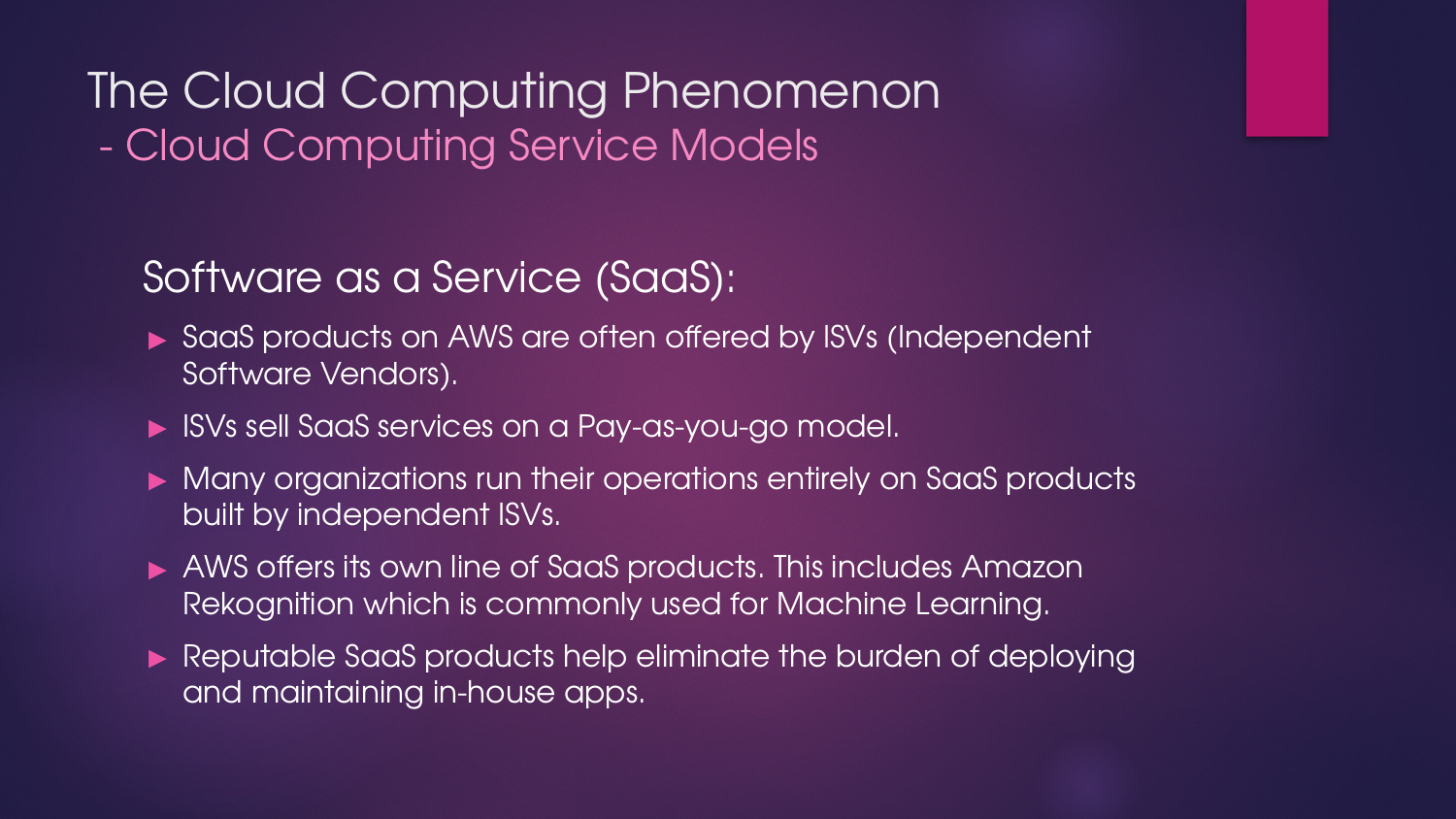

# The Cloud Computing Phenomenon - Cloud Computing Service Models
Software as a Service (SaaS):
SaaS products on AWS are often offered by ISVs (Independent Software Vendors).
ISVs sell SaaS services on a Pay-as-you-go model.
Many organizations run their operations entirely on SaaS products built by independent ISVs.
AWS offers its own line of SaaS products. This includes Amazon Rekognition which is commonly used for Machine Learning.
Reputable SaaS products help eliminate the burden of deploying and maintaining in-house apps.